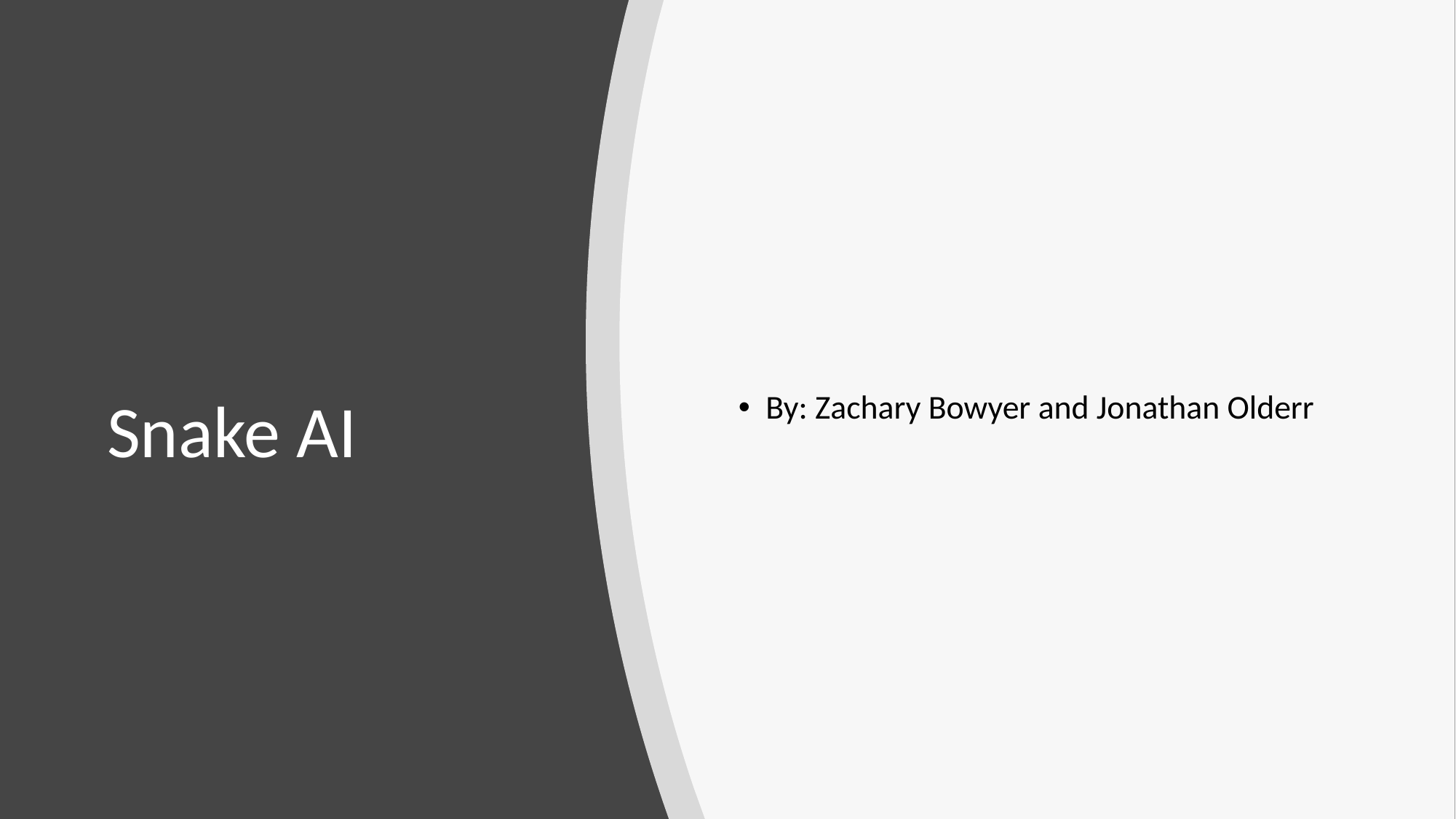

By: Zachary Bowyer and Jonathan Olderr

# Snake AI